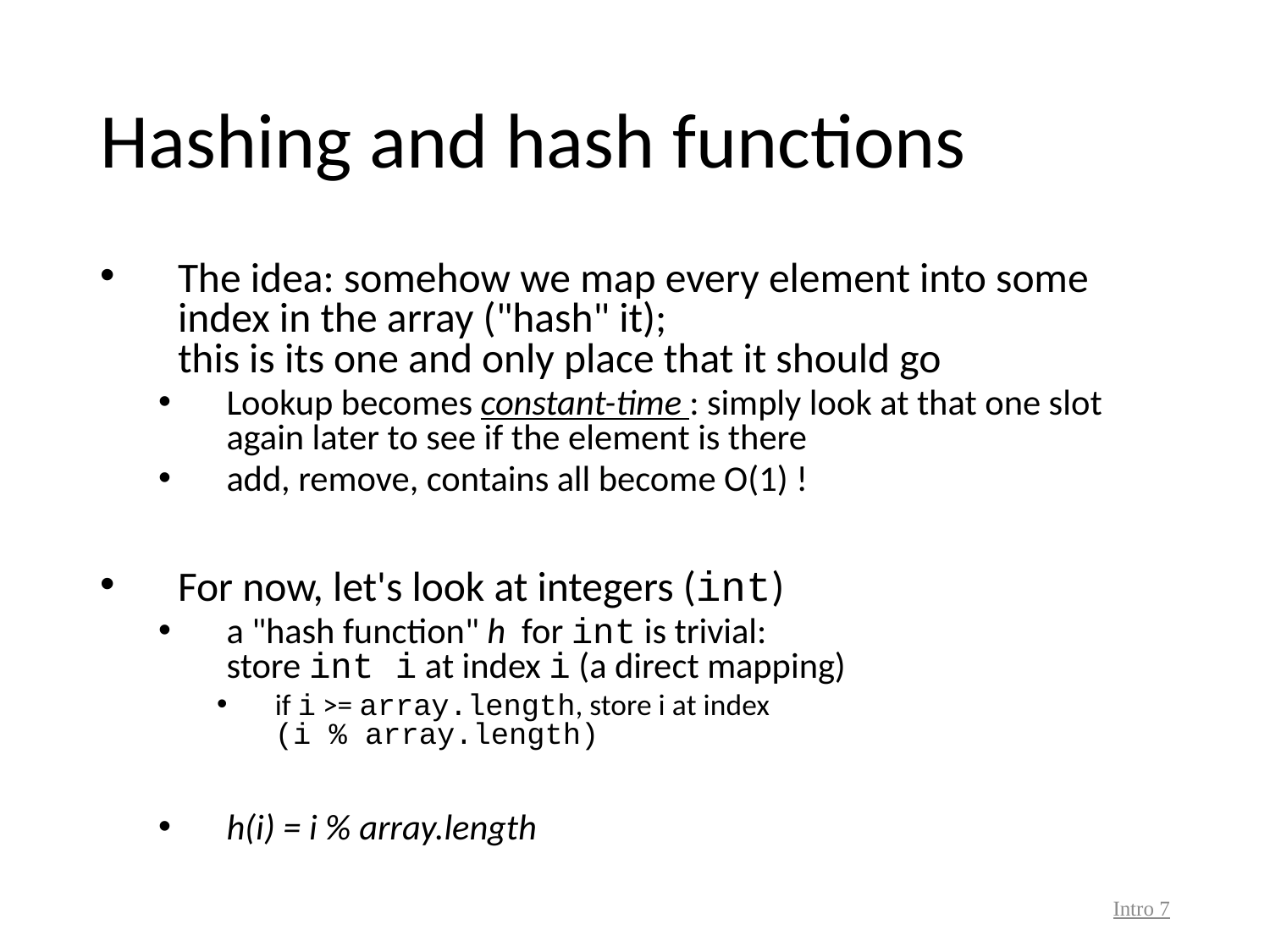

# Hashing and hash functions
The idea: somehow we map every element into some index in the array ("hash" it);
this is its one and only place that it should go
Lookup becomes constant-time : simply look at that one slot again later to see if the element is there
add, remove, contains all become O(1) !

For now, let's look at integers (int)
a "hash function" h  for int is trivial:
store int i at index i (a direct mapping)
if i >= array.length, store i at index
(i % array.length)

h(i) = i % array.length
7